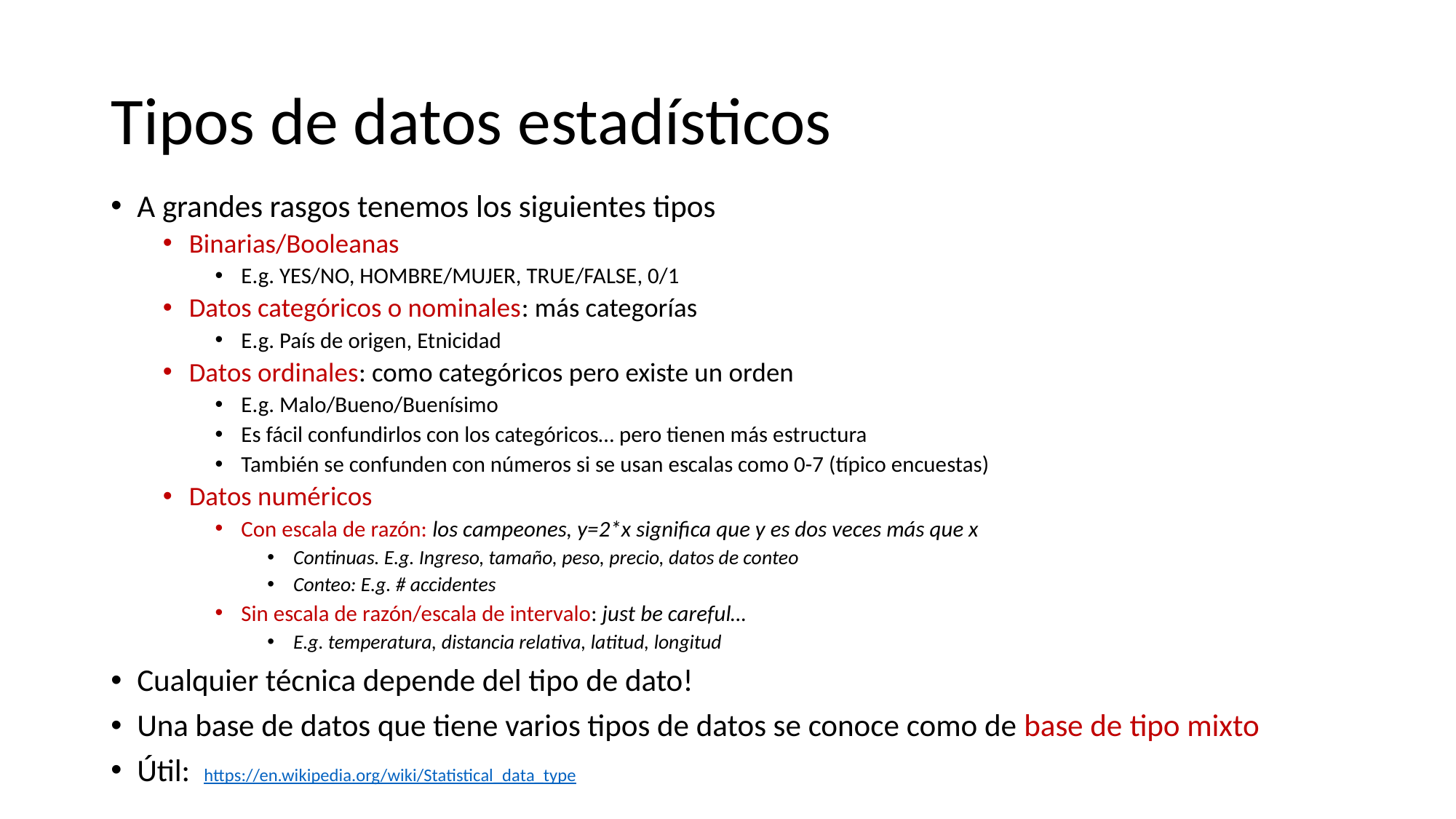

# Tipos de datos estadísticos
A grandes rasgos tenemos los siguientes tipos
Binarias/Booleanas
E.g. YES/NO, HOMBRE/MUJER, TRUE/FALSE, 0/1
Datos categóricos o nominales: más categorías
E.g. País de origen, Etnicidad
Datos ordinales: como categóricos pero existe un orden
E.g. Malo/Bueno/Buenísimo
Es fácil confundirlos con los categóricos… pero tienen más estructura
También se confunden con números si se usan escalas como 0-7 (típico encuestas)
Datos numéricos
Con escala de razón: los campeones, y=2*x significa que y es dos veces más que x
Continuas. E.g. Ingreso, tamaño, peso, precio, datos de conteo
Conteo: E.g. # accidentes
Sin escala de razón/escala de intervalo: just be careful…
E.g. temperatura, distancia relativa, latitud, longitud
Cualquier técnica depende del tipo de dato!
Una base de datos que tiene varios tipos de datos se conoce como de base de tipo mixto
Útil:  https://en.wikipedia.org/wiki/Statistical_data_type